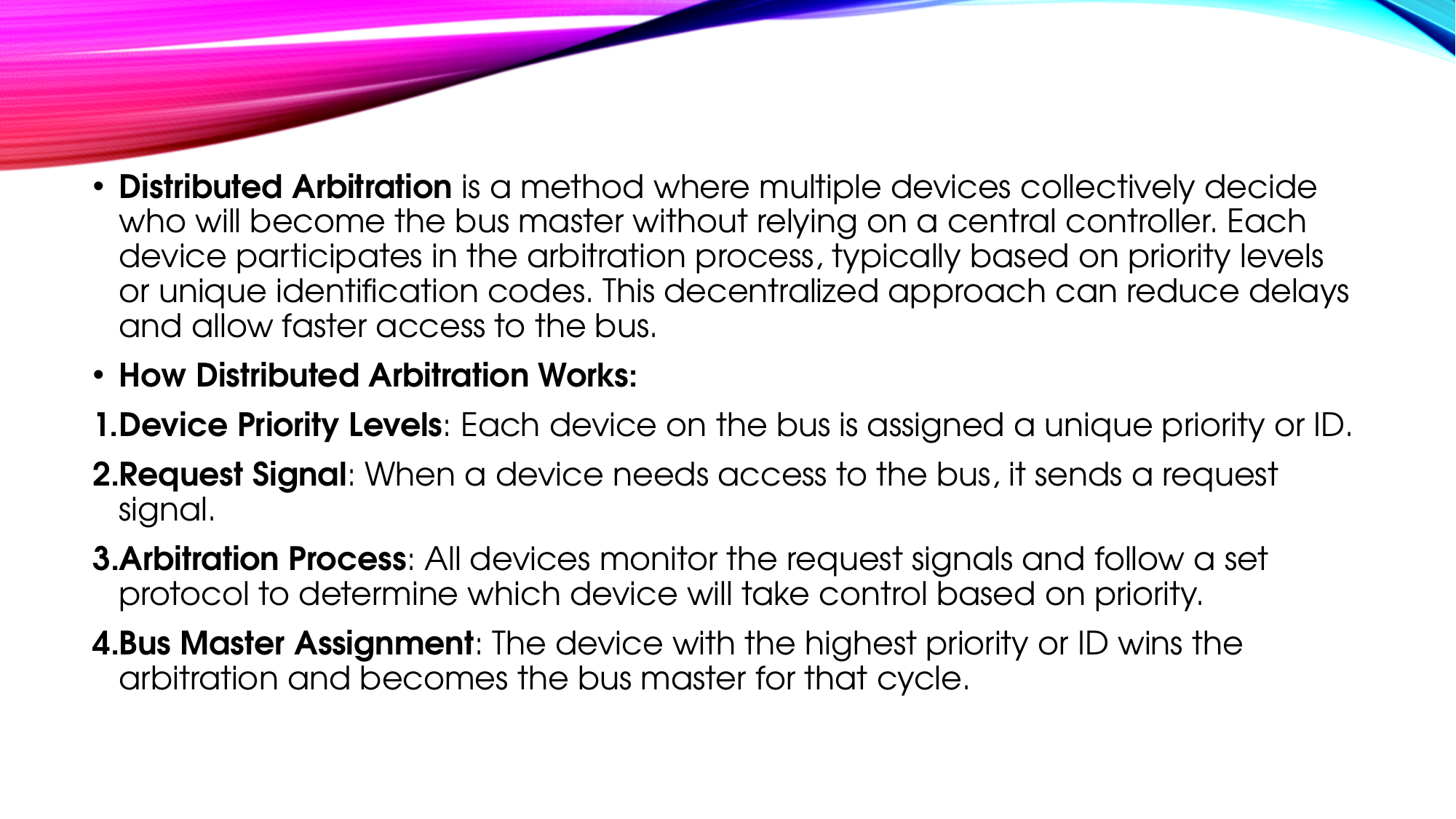

Distributed Arbitration is a method where multiple devices collectively decide who will become the bus master without relying on a central controller. Each device participates in the arbitration process, typically based on priority levels or unique identification codes. This decentralized approach can reduce delays and allow faster access to the bus.
How Distributed Arbitration Works:
Device Priority Levels: Each device on the bus is assigned a unique priority or ID.
Request Signal: When a device needs access to the bus, it sends a request signal.
Arbitration Process: All devices monitor the request signals and follow a set protocol to determine which device will take control based on priority.
Bus Master Assignment: The device with the highest priority or ID wins the arbitration and becomes the bus master for that cycle.